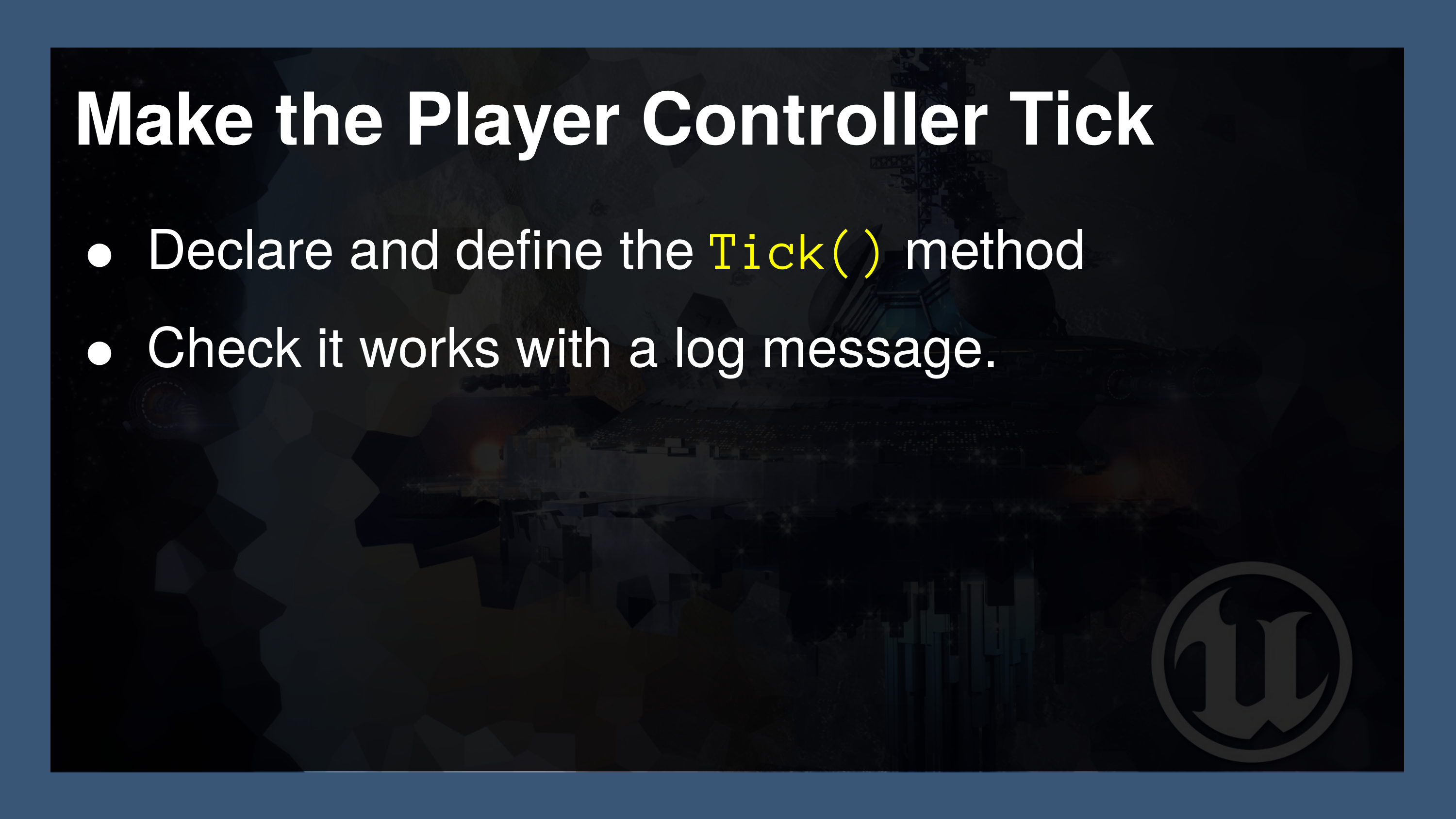

Make the Player Controller Tick
Declare and define the Tick() method
Check it works with a log message.